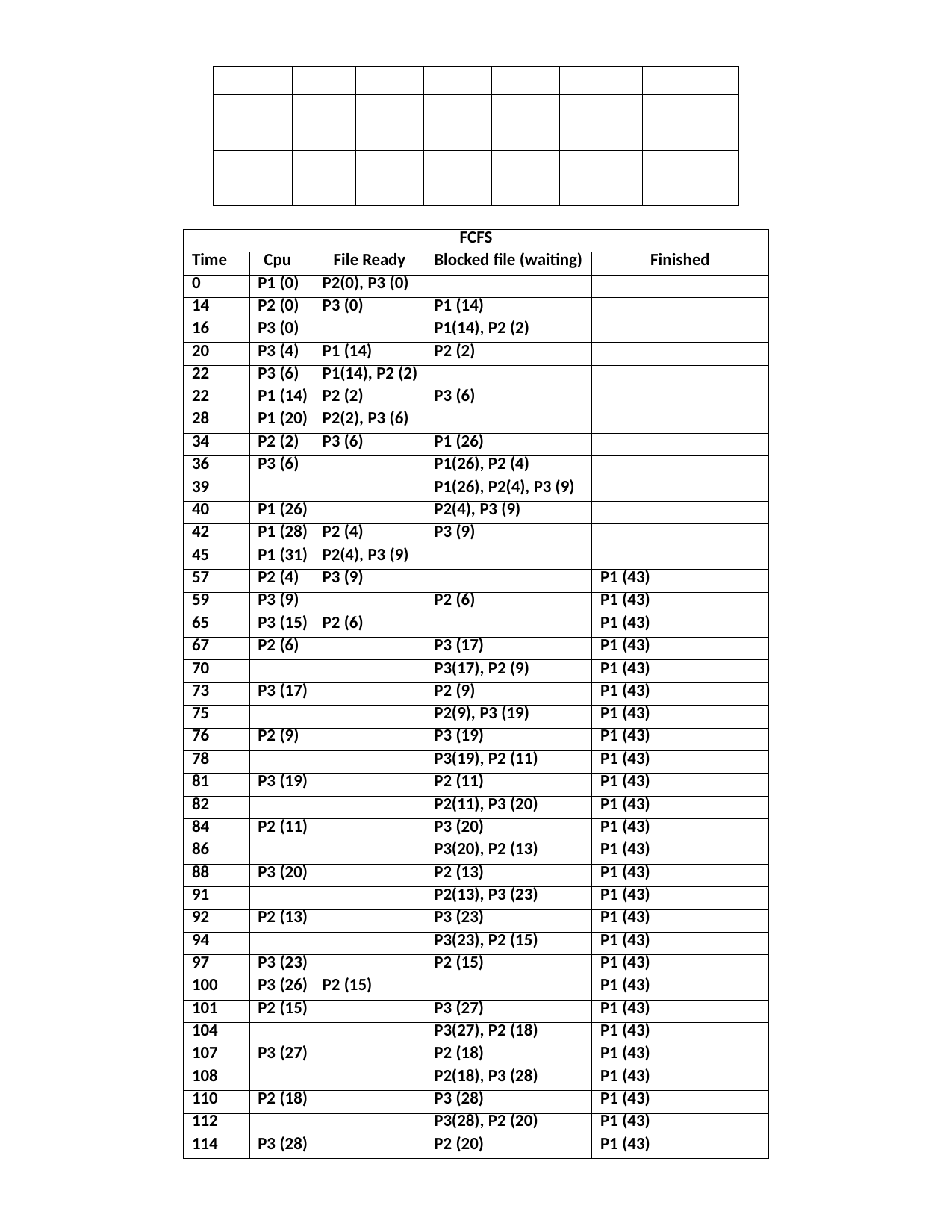

|  |  |  |  |  |  |  |
| --- | --- | --- | --- | --- | --- | --- |
|  |  |  |  |  |  |  |
|  |  |  |  |  |  |  |
|  |  |  |  |  |  |  |
|  |  |  |  |  |  |  |
| FCFS |  |  |  |  |
| --- | --- | --- | --- | --- |
| Time | Cpu | File Ready | Blocked file (waiting) | Finished |
| 0 | P1 (0) | P2(0), P3 (0) |  |  |
| 14 | P2 (0) | P3 (0) | P1 (14) |  |
| 16 | P3 (0) |  | P1(14), P2 (2) |  |
| 20 | P3 (4) | P1 (14) | P2 (2) |  |
| 22 | P3 (6) | P1(14), P2 (2) |  |  |
| 22 | P1 (14) | P2 (2) | P3 (6) |  |
| 28 | P1 (20) | P2(2), P3 (6) |  |  |
| 34 | P2 (2) | P3 (6) | P1 (26) |  |
| 36 | P3 (6) |  | P1(26), P2 (4) |  |
| 39 |  |  | P1(26), P2(4), P3 (9) |  |
| 40 | P1 (26) |  | P2(4), P3 (9) |  |
| 42 | P1 (28) | P2 (4) | P3 (9) |  |
| 45 | P1 (31) | P2(4), P3 (9) |  |  |
| 57 | P2 (4) | P3 (9) |  | P1 (43) |
| 59 | P3 (9) |  | P2 (6) | P1 (43) |
| 65 | P3 (15) | P2 (6) |  | P1 (43) |
| 67 | P2 (6) |  | P3 (17) | P1 (43) |
| 70 |  |  | P3(17), P2 (9) | P1 (43) |
| 73 | P3 (17) |  | P2 (9) | P1 (43) |
| 75 |  |  | P2(9), P3 (19) | P1 (43) |
| 76 | P2 (9) |  | P3 (19) | P1 (43) |
| 78 |  |  | P3(19), P2 (11) | P1 (43) |
| 81 | P3 (19) |  | P2 (11) | P1 (43) |
| 82 |  |  | P2(11), P3 (20) | P1 (43) |
| 84 | P2 (11) |  | P3 (20) | P1 (43) |
| 86 |  |  | P3(20), P2 (13) | P1 (43) |
| 88 | P3 (20) |  | P2 (13) | P1 (43) |
| 91 |  |  | P2(13), P3 (23) | P1 (43) |
| 92 | P2 (13) |  | P3 (23) | P1 (43) |
| 94 |  |  | P3(23), P2 (15) | P1 (43) |
| 97 | P3 (23) |  | P2 (15) | P1 (43) |
| 100 | P3 (26) | P2 (15) |  | P1 (43) |
| 101 | P2 (15) |  | P3 (27) | P1 (43) |
| 104 |  |  | P3(27), P2 (18) | P1 (43) |
| 107 | P3 (27) |  | P2 (18) | P1 (43) |
| 108 |  |  | P2(18), P3 (28) | P1 (43) |
| 110 | P2 (18) |  | P3 (28) | P1 (43) |
| 112 |  |  | P3(28), P2 (20) | P1 (43) |
| 114 | P3 (28) |  | P2 (20) | P1 (43) |